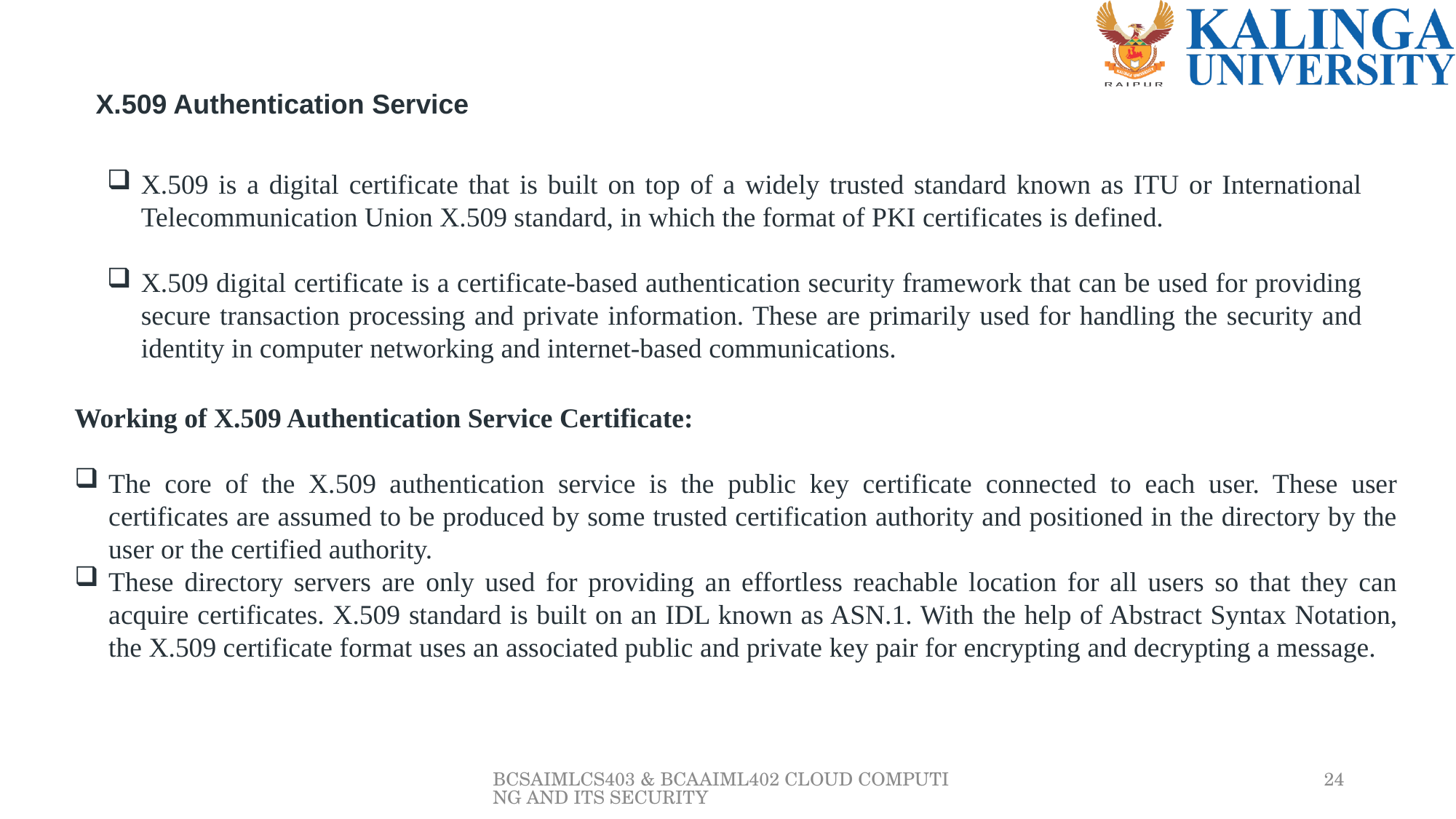

X.509 Authentication Service
X.509 is a digital certificate that is built on top of a widely trusted standard known as ITU or International Telecommunication Union X.509 standard, in which the format of PKI certificates is defined.

X.509 digital certificate is a certificate-based authentication security framework that can be used for providing secure transaction processing and private information. These are primarily used for handling the security and identity in computer networking and internet-based communications.
Working of X.509 Authentication Service Certificate:

The core of the X.509 authentication service is the public key certificate connected to each user. These user certificates are assumed to be produced by some trusted certification authority and positioned in the directory by the user or the certified authority.
These directory servers are only used for providing an effortless reachable location for all users so that they can acquire certificates. X.509 standard is built on an IDL known as ASN.1. With the help of Abstract Syntax Notation, the X.509 certificate format uses an associated public and private key pair for encrypting and decrypting a message.
BCSAIMLCS403 & BCAAIML402 CLOUD COMPUTING AND ITS SECURITY
24